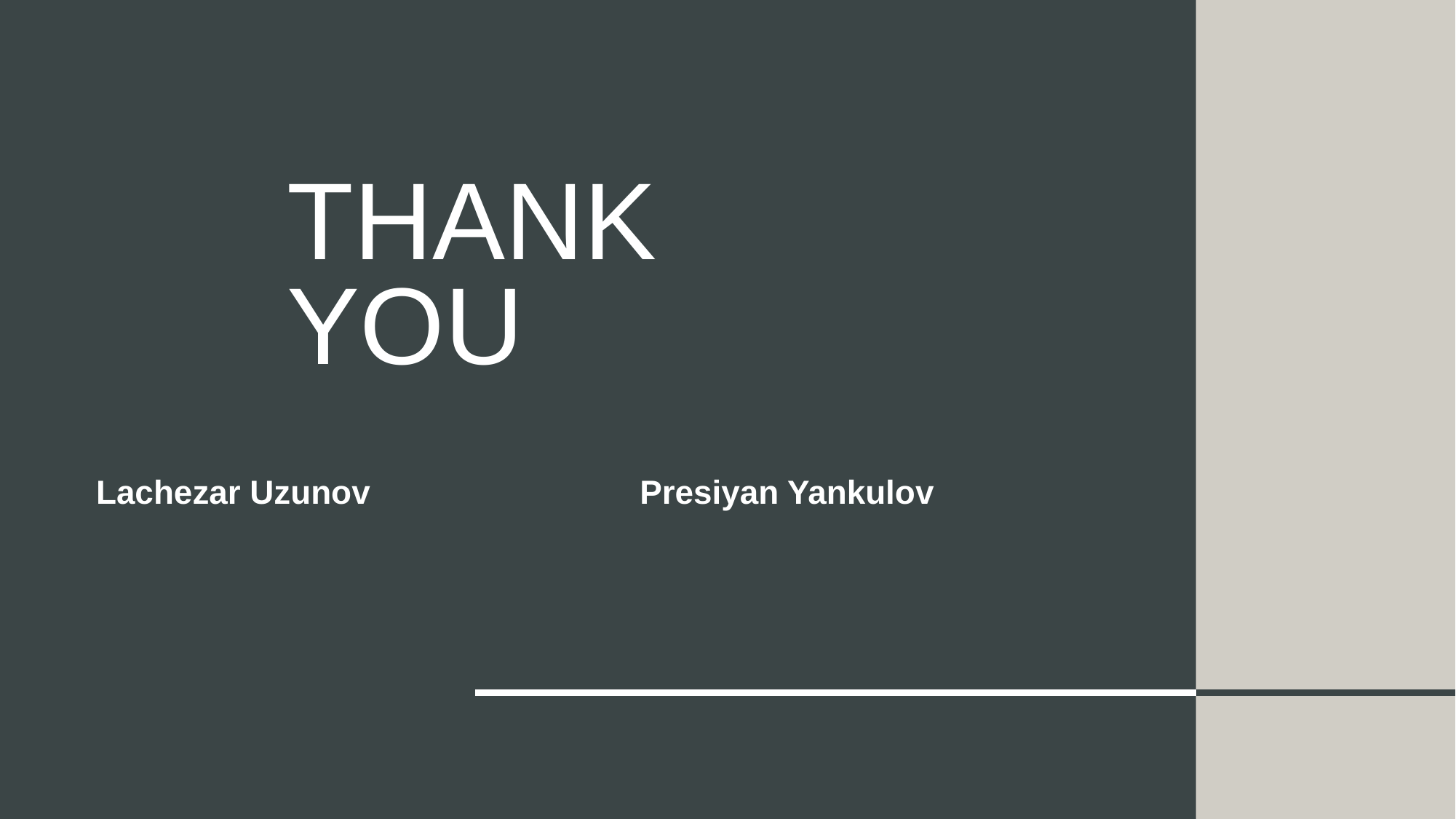

# Thank You
Lachezar Uzunov

Presiyan Yankulov